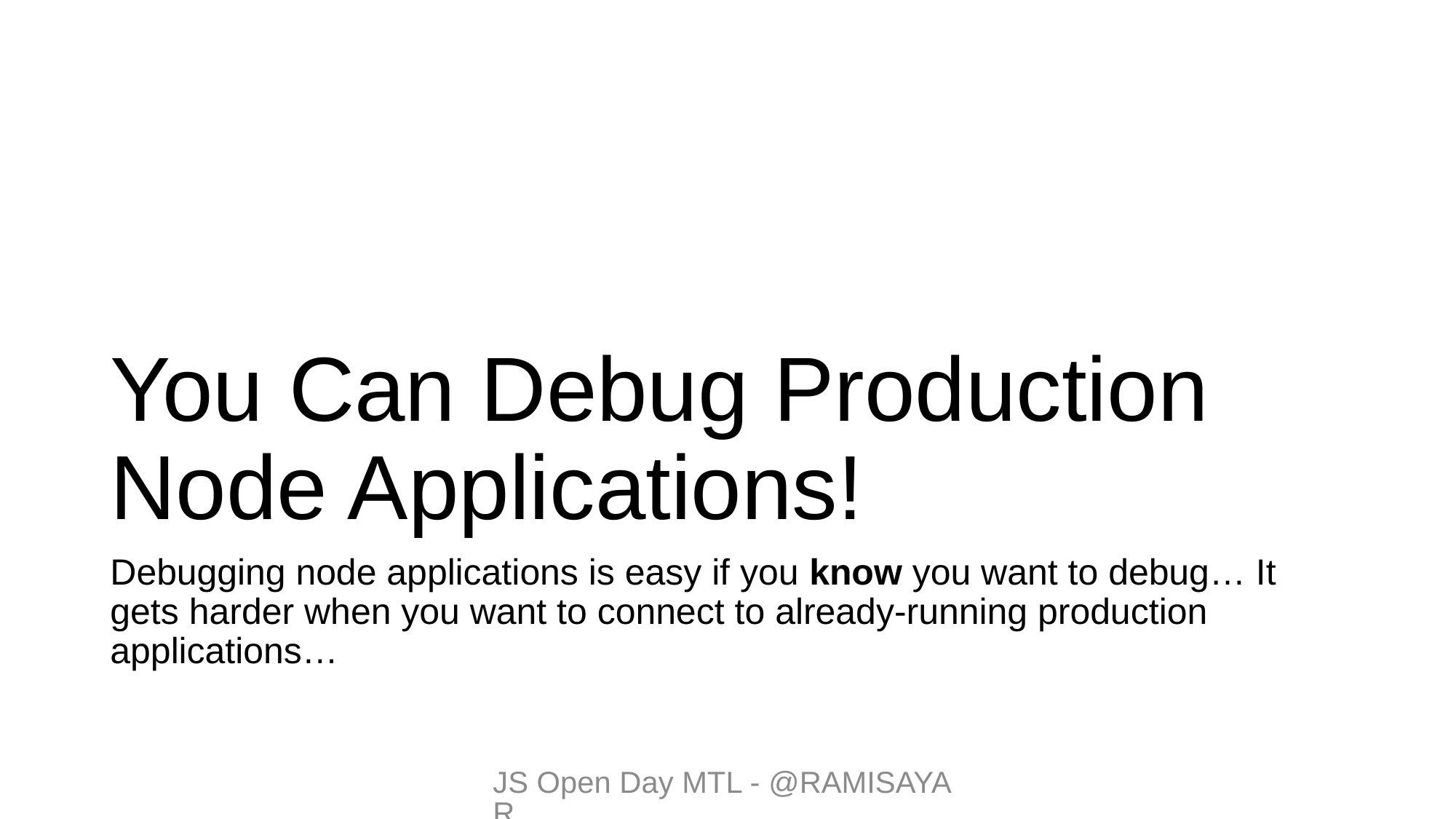

# You Can Debug Production Node Applications!
Debugging node applications is easy if you know you want to debug… It gets harder when you want to connect to already-running production applications…
JS Open Day MTL - @RAMISAYAR